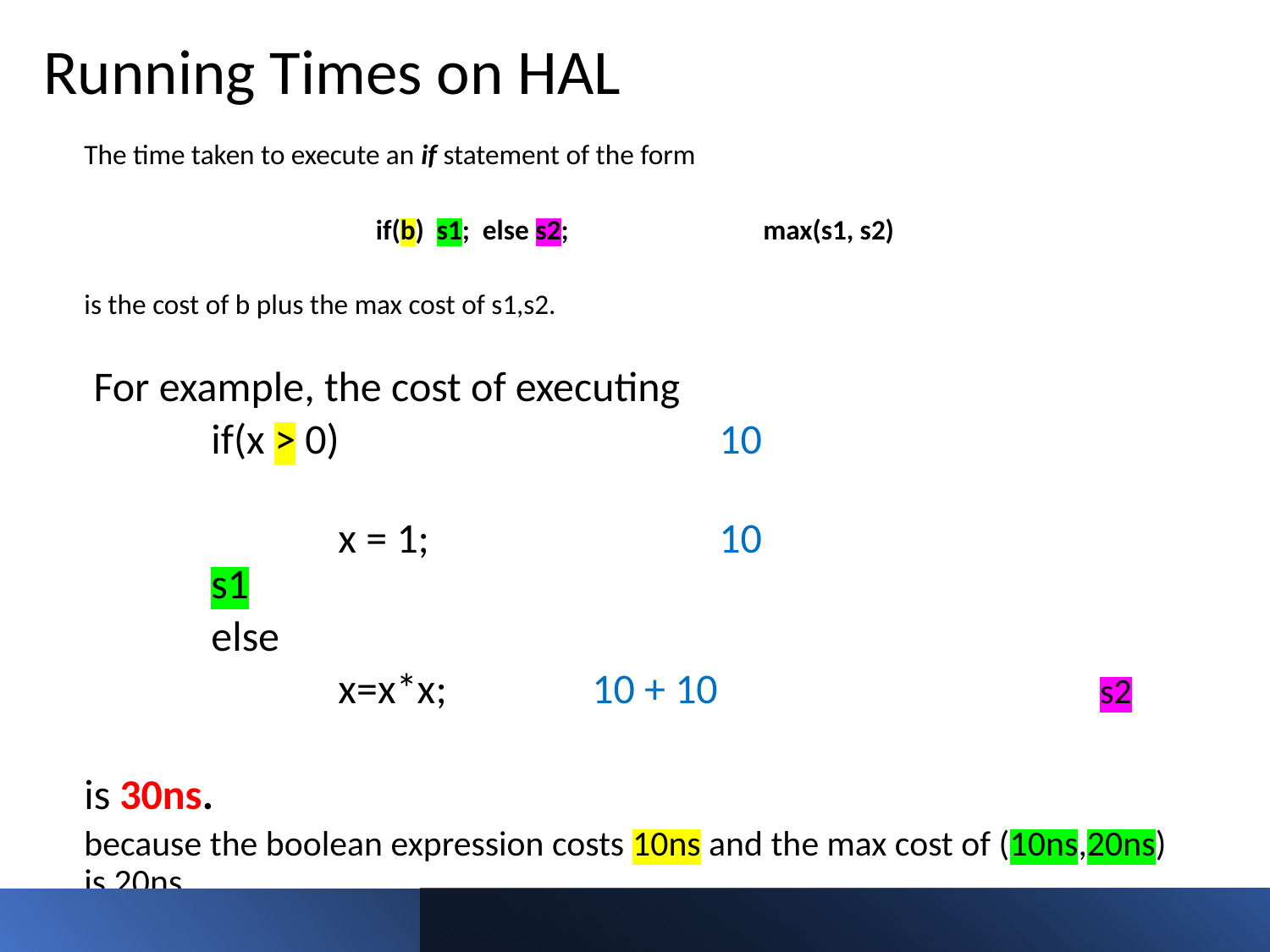

# Running Times on HAL
The time taken to execute an if statement of the form

if(b)  s1;  else s2; 		 max(s1, s2)

is the cost of b plus the max cost of s1,s2.

 For example, the cost of executing
	if(x > 0)			10
	 	x = 1;			10				s1
	else
	 	x=x*x;		10 + 10  			s2

is 30ns.
because the boolean expression costs 10ns and the max cost of (10ns,20ns) is 20ns.